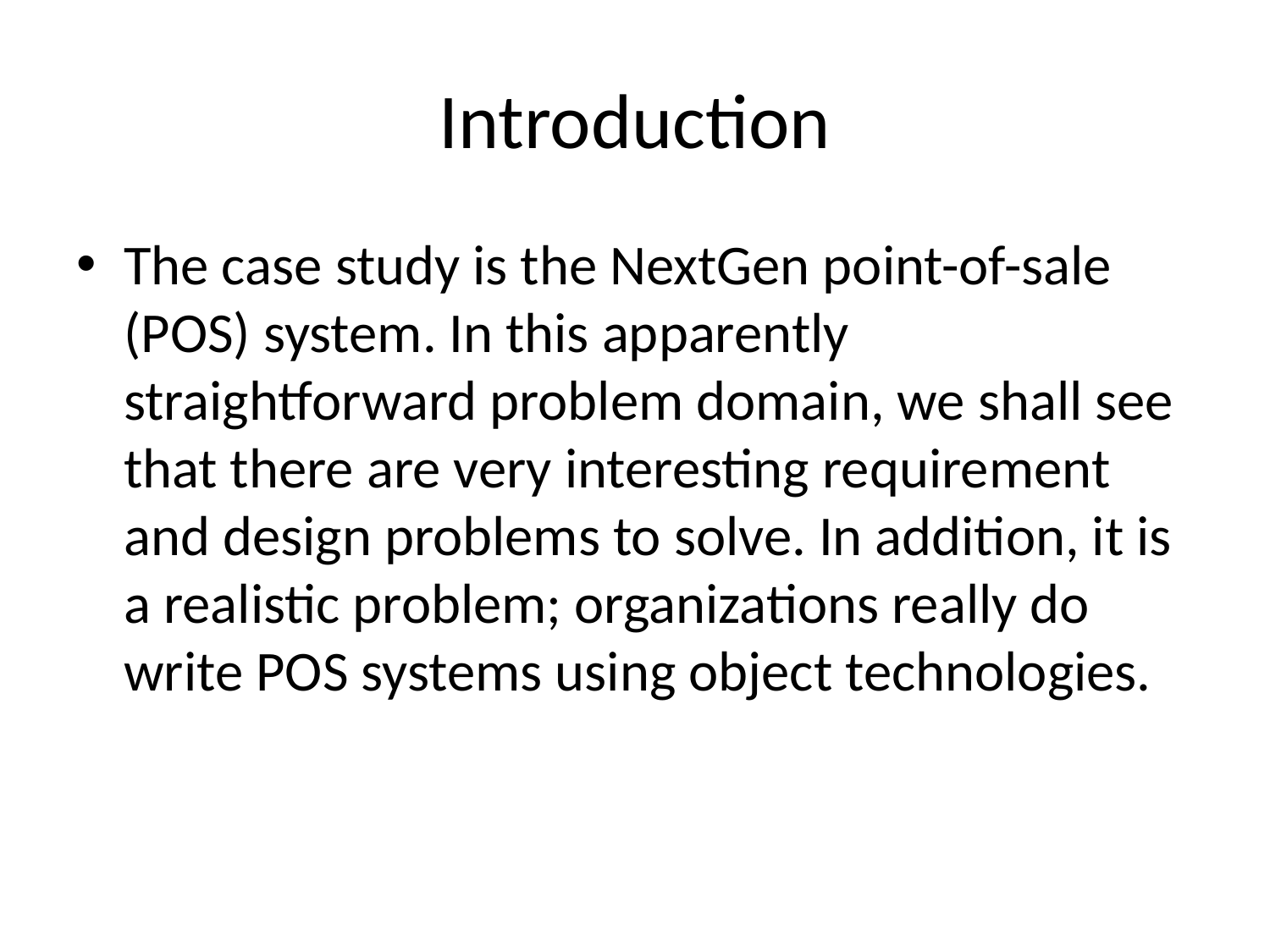

# Introduction
The case study is the NextGen point-of-sale (POS) system. In this apparently straightforward problem domain, we shall see that there are very interesting requirement and design problems to solve. In addition, it is a realistic problem; organizations really do write POS systems using object technologies.